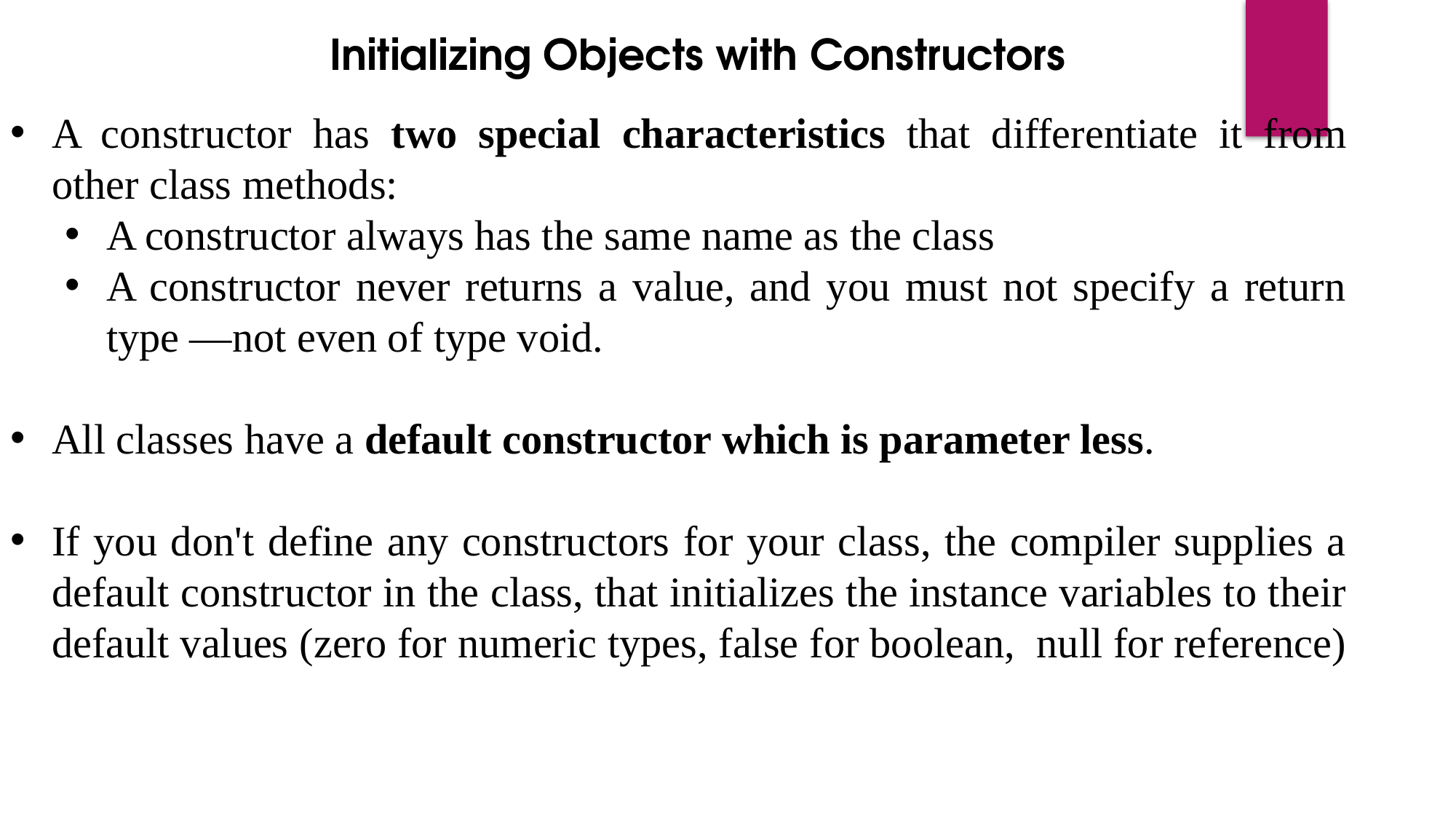

Initializing Objects with Constructors
A constructor has two special characteristics that differentiate it from other class methods:
A constructor always has the same name as the class
A constructor never returns a value, and you must not specify a return type —not even of type void.

All classes have a default constructor which is parameter less.

If you don't define any constructors for your class, the compiler supplies a default constructor in the class, that initializes the instance variables to their default values (zero for numeric types, false for boolean,  null for reference)